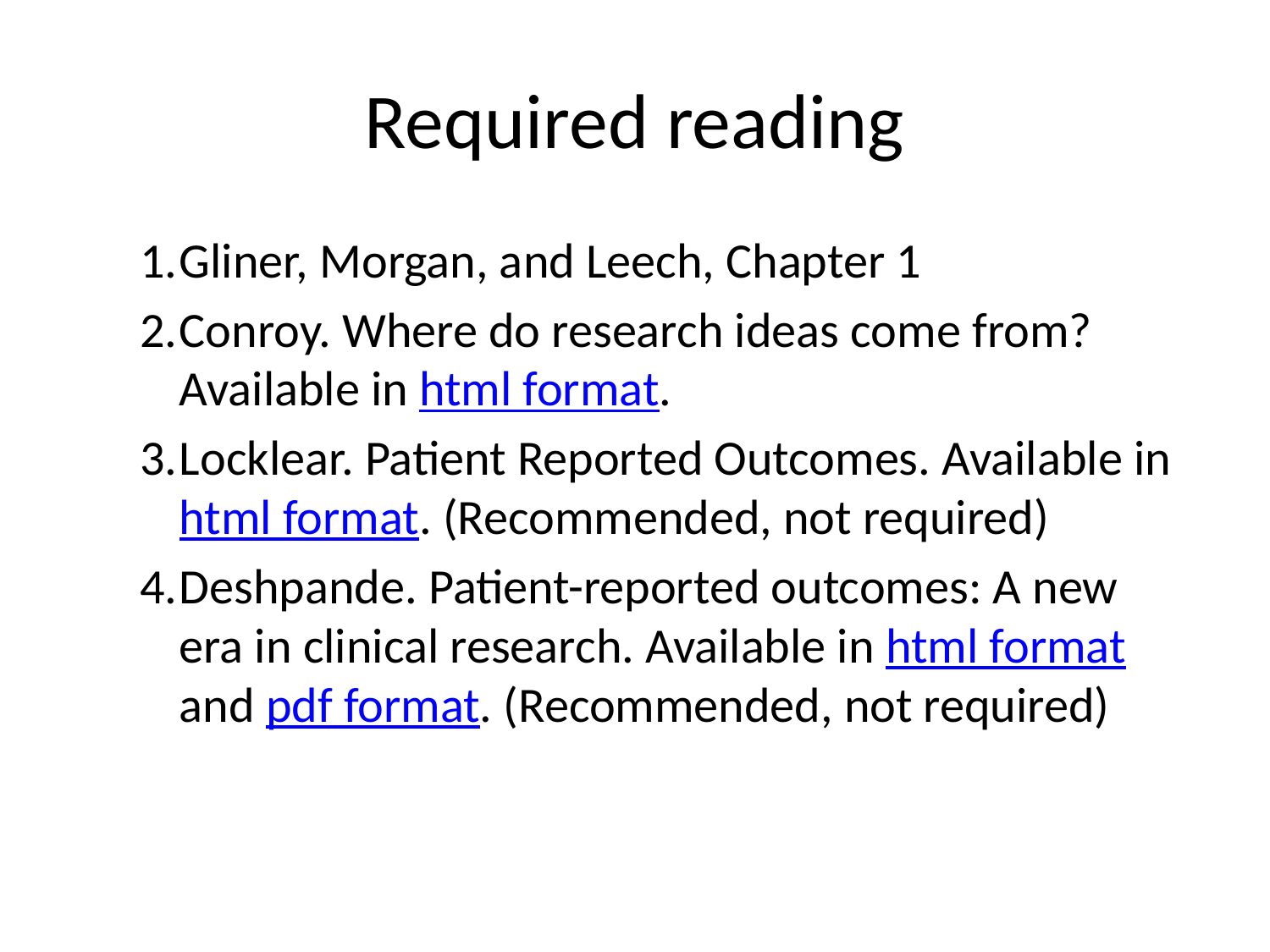

# Required reading
Gliner, Morgan, and Leech, Chapter 1
Conroy. Where do research ideas come from? Available in html format.
Locklear. Patient Reported Outcomes. Available in html format. (Recommended, not required)
Deshpande. Patient-reported outcomes: A new era in clinical research. Available in html format and pdf format. (Recommended, not required)